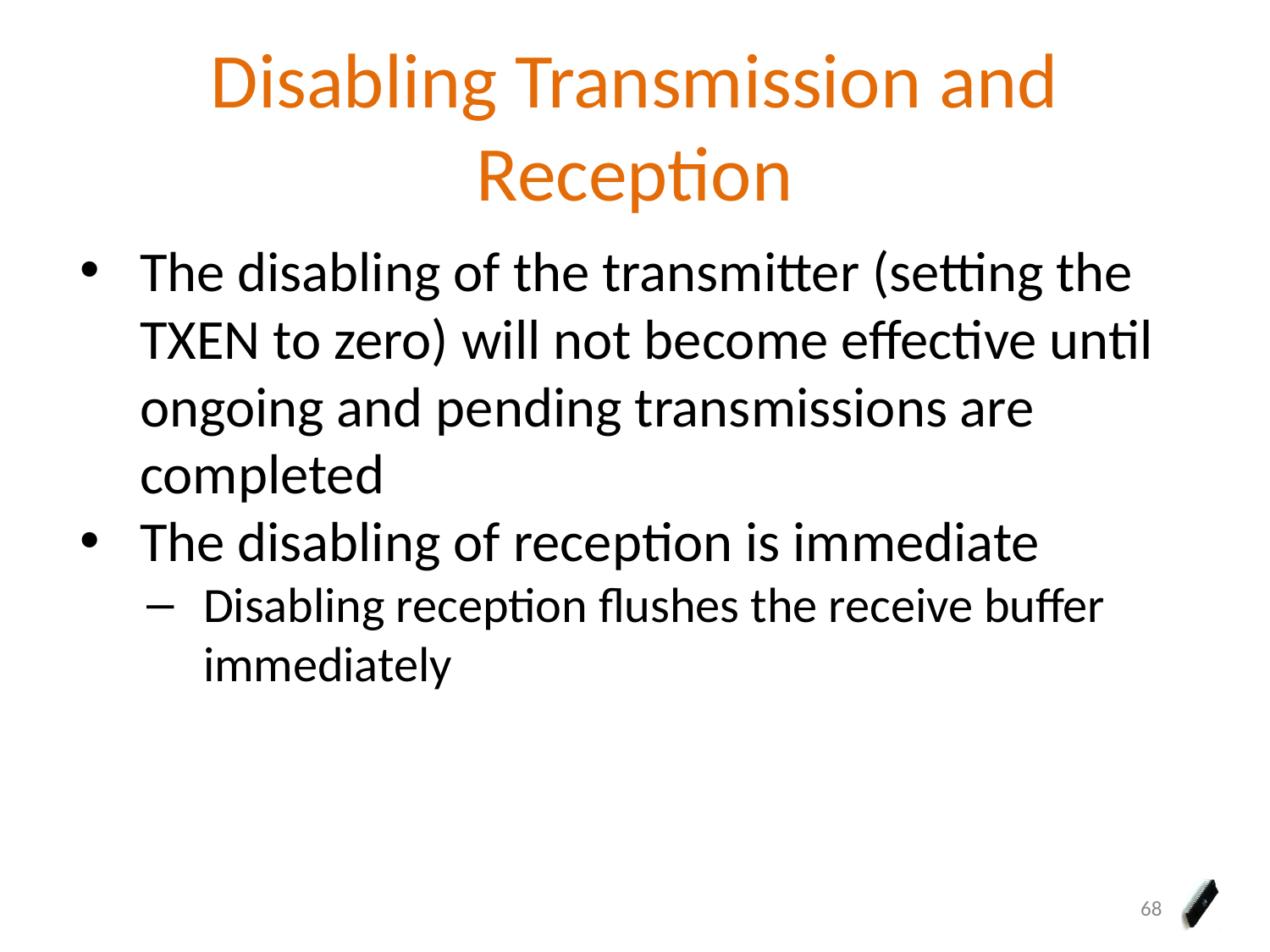

# Disabling Transmission and Reception
The disabling of the transmitter (setting the TXEN to zero) will not become effective until ongoing and pending transmissions are completed
The disabling of reception is immediate
Disabling reception flushes the receive buffer immediately
68